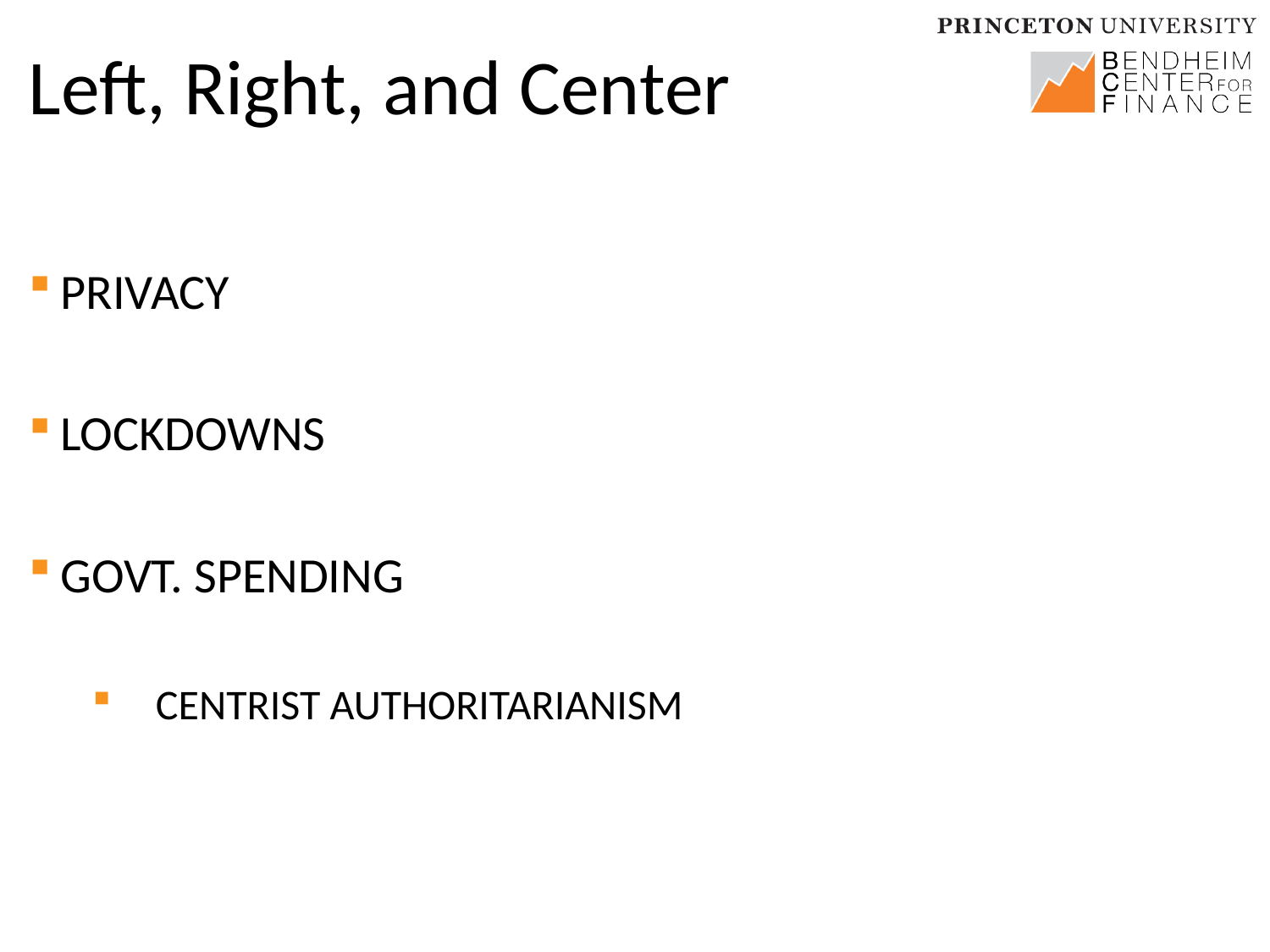

# Left, Right, and Center

PRIVACY

LOCKDOWNS

GOVT. SPENDING

CENTRIST AUTHORITARIANISM